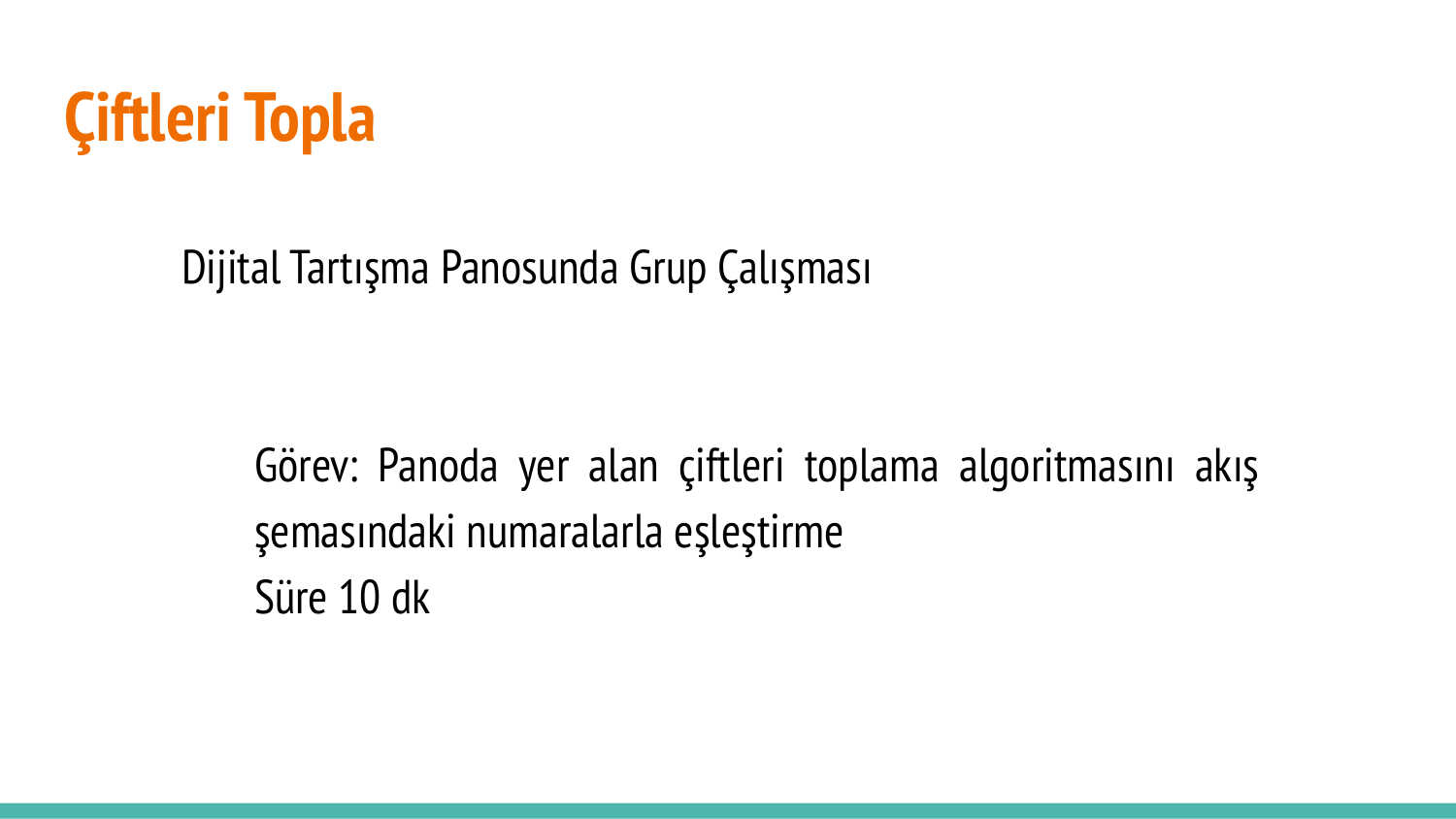

# Çiftleri Topla

Algoritmanın Özellikleri
Dijital Tartışma Panosunda Grup Çalışması

Görev: Panoda yer alan çiftleri toplama algoritmasını akış şemasındaki numaralarla eşleştirme
Süre 10 dk